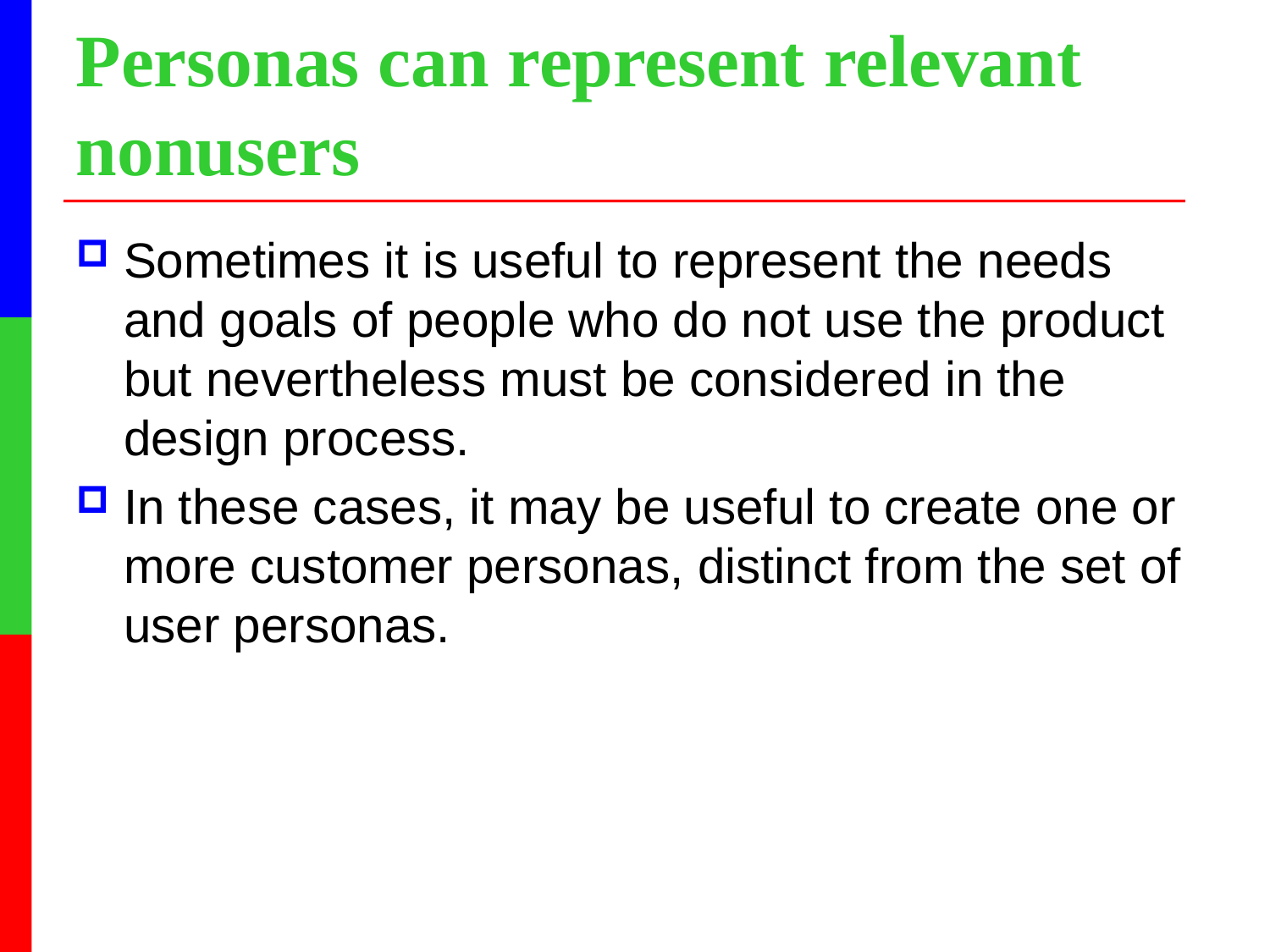

# Personas can represent relevant nonusers
Sometimes it is useful to represent the needs and goals of people who do not use the product but nevertheless must be considered in the design process.
In these cases, it may be useful to create one or more customer personas, distinct from the set of user personas.